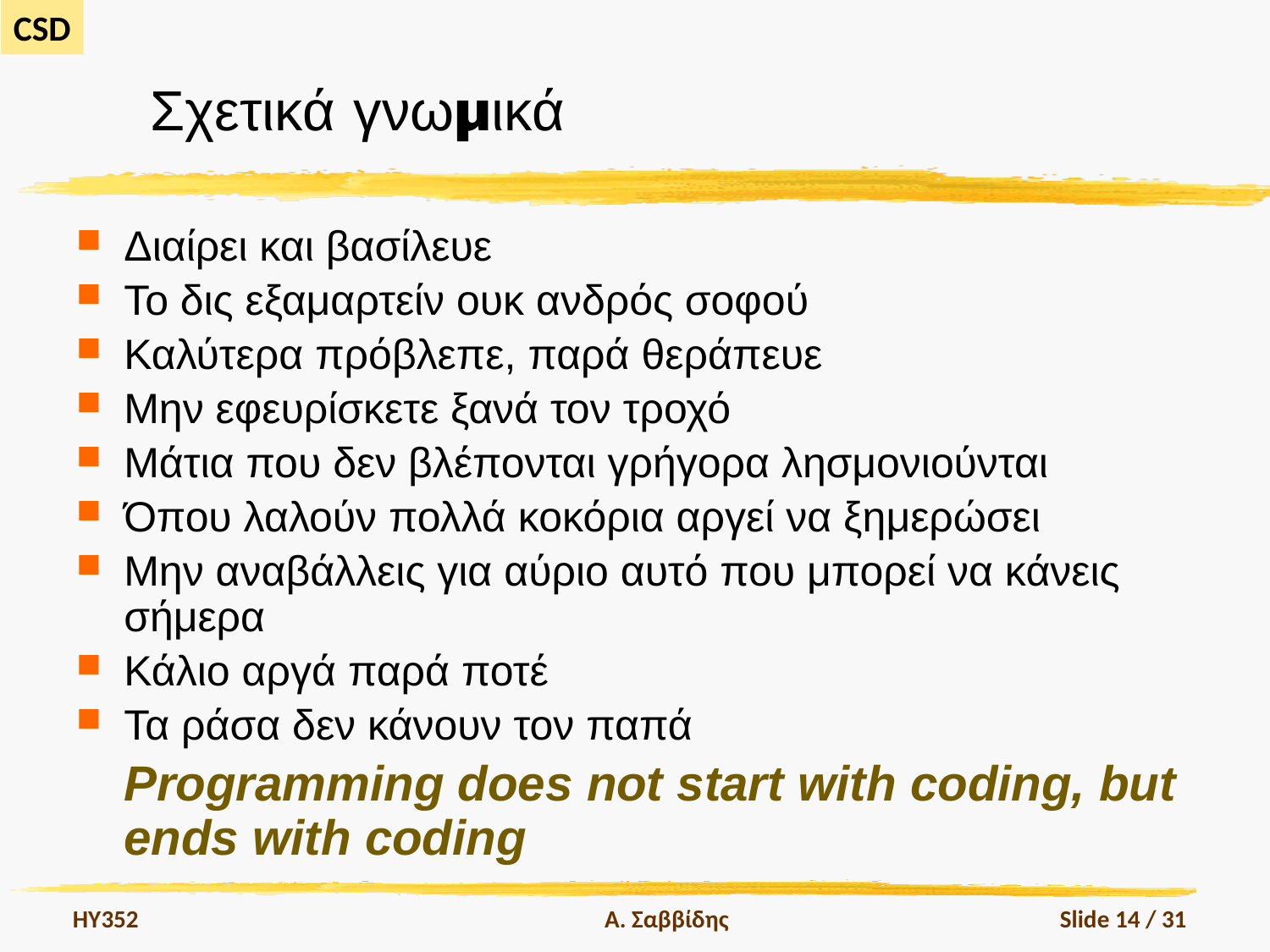

# Σχετικά γνωμικά
Διαίρει και βασίλευε
Το δις εξαμαρτείν ουκ ανδρός σοφού
Καλύτερα πρόβλεπε, παρά θεράπευε
Μην εφευρίσκετε ξανά τον τροχό
Μάτια που δεν βλέπονται γρήγορα λησμονιούνται
Όπου λαλούν πολλά κοκόρια αργεί να ξημερώσει
Μην αναβάλλεις για αύριο αυτό που μπορεί να κάνεις σήμερα
Κάλιο αργά παρά ποτέ
Τα ράσα δεν κάνουν τον παπά
	Programming does not start with coding, but ends with coding
HY352
Α. Σαββίδης
Slide 14 / 31